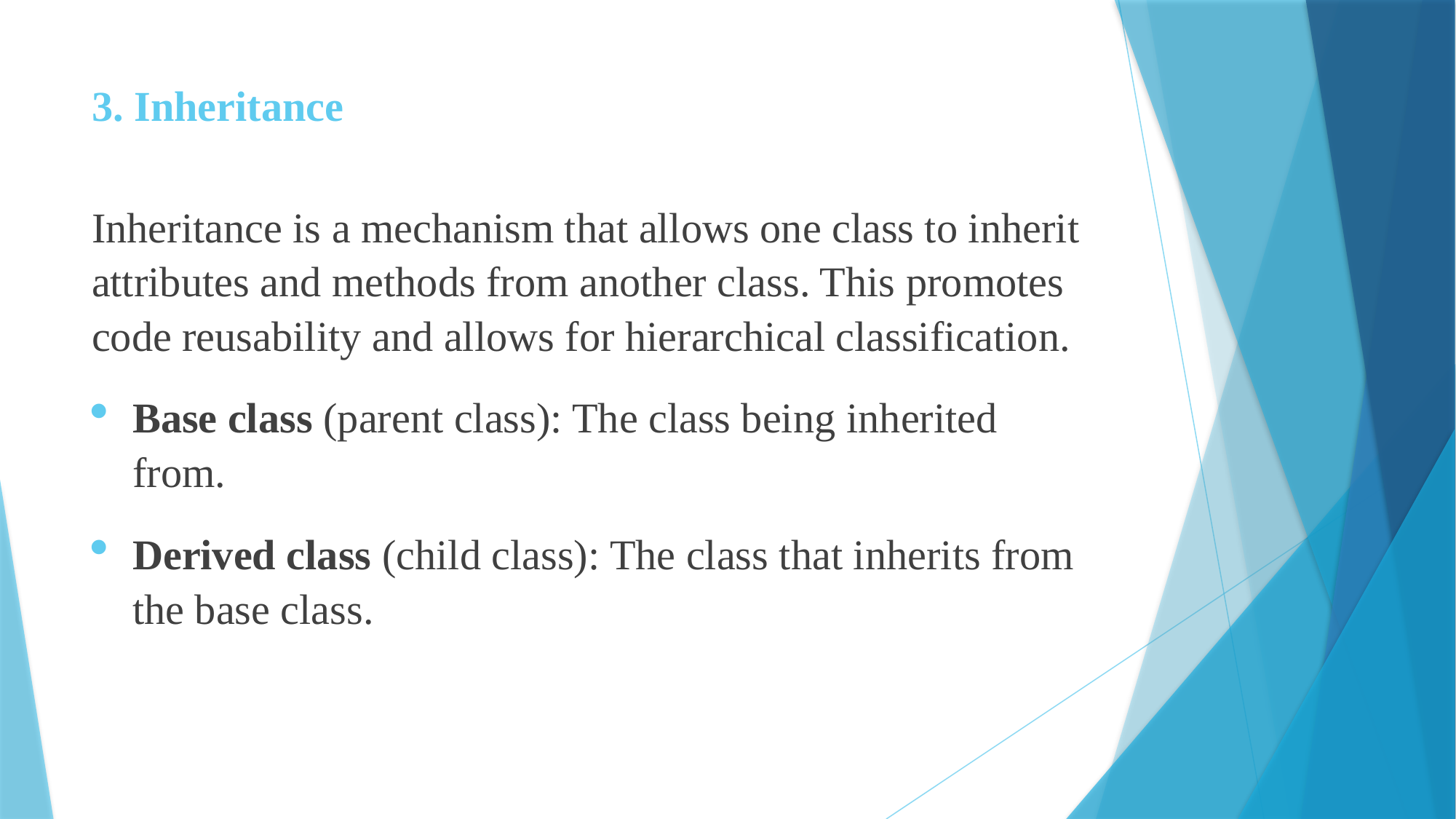

# 3. Inheritance
Inheritance is a mechanism that allows one class to inherit attributes and methods from another class. This promotes code reusability and allows for hierarchical classification.
Base class (parent class): The class being inherited from.
Derived class (child class): The class that inherits from the base class.